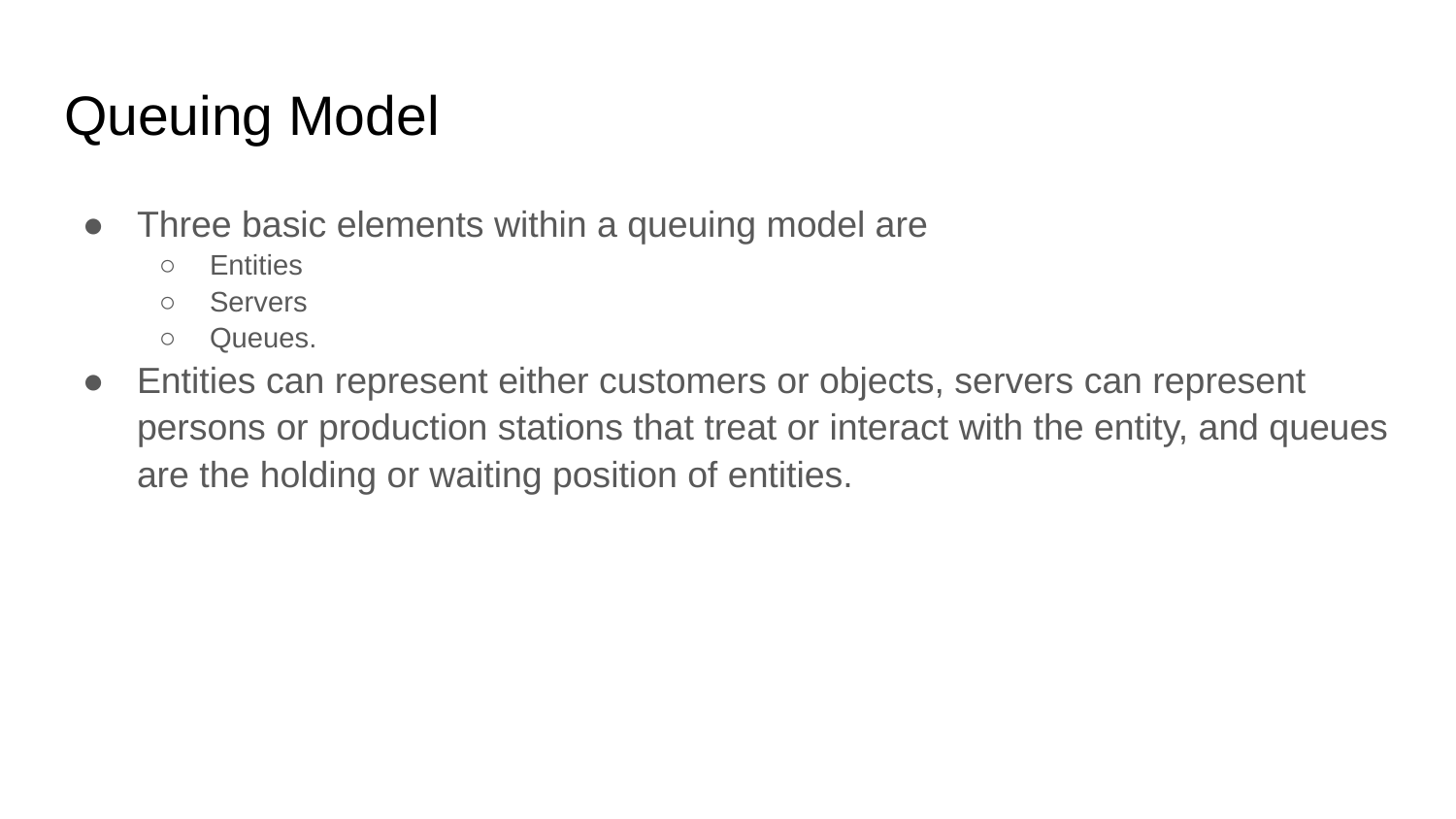

# Queuing Model
Three basic elements within a queuing model are
Entities
Servers
Queues.
Entities can represent either customers or objects, servers can represent persons or production stations that treat or interact with the entity, and queues are the holding or waiting position of entities.